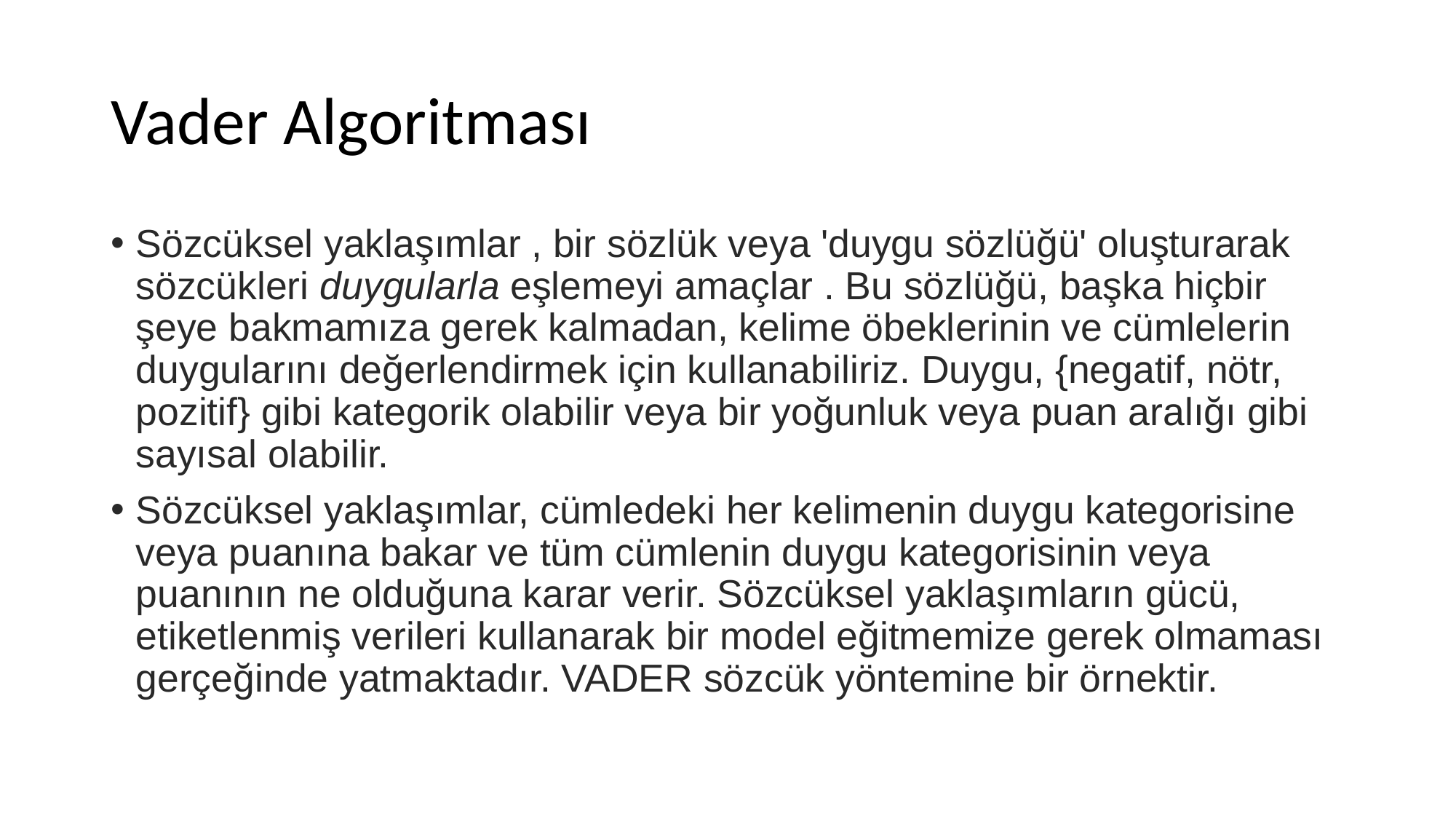

# Vader Algoritması
Sözcüksel yaklaşımlar , bir sözlük veya 'duygu sözlüğü' oluşturarak sözcükleri duygularla eşlemeyi amaçlar . Bu sözlüğü, başka hiçbir şeye bakmamıza gerek kalmadan, kelime öbeklerinin ve cümlelerin duygularını değerlendirmek için kullanabiliriz. Duygu, {negatif, nötr, pozitif} gibi kategorik olabilir veya bir yoğunluk veya puan aralığı gibi sayısal olabilir.
Sözcüksel yaklaşımlar, cümledeki her kelimenin duygu kategorisine veya puanına bakar ve tüm cümlenin duygu kategorisinin veya puanının ne olduğuna karar verir. Sözcüksel yaklaşımların gücü, etiketlenmiş verileri kullanarak bir model eğitmemize gerek olmaması gerçeğinde yatmaktadır. VADER sözcük yöntemine bir örnektir.